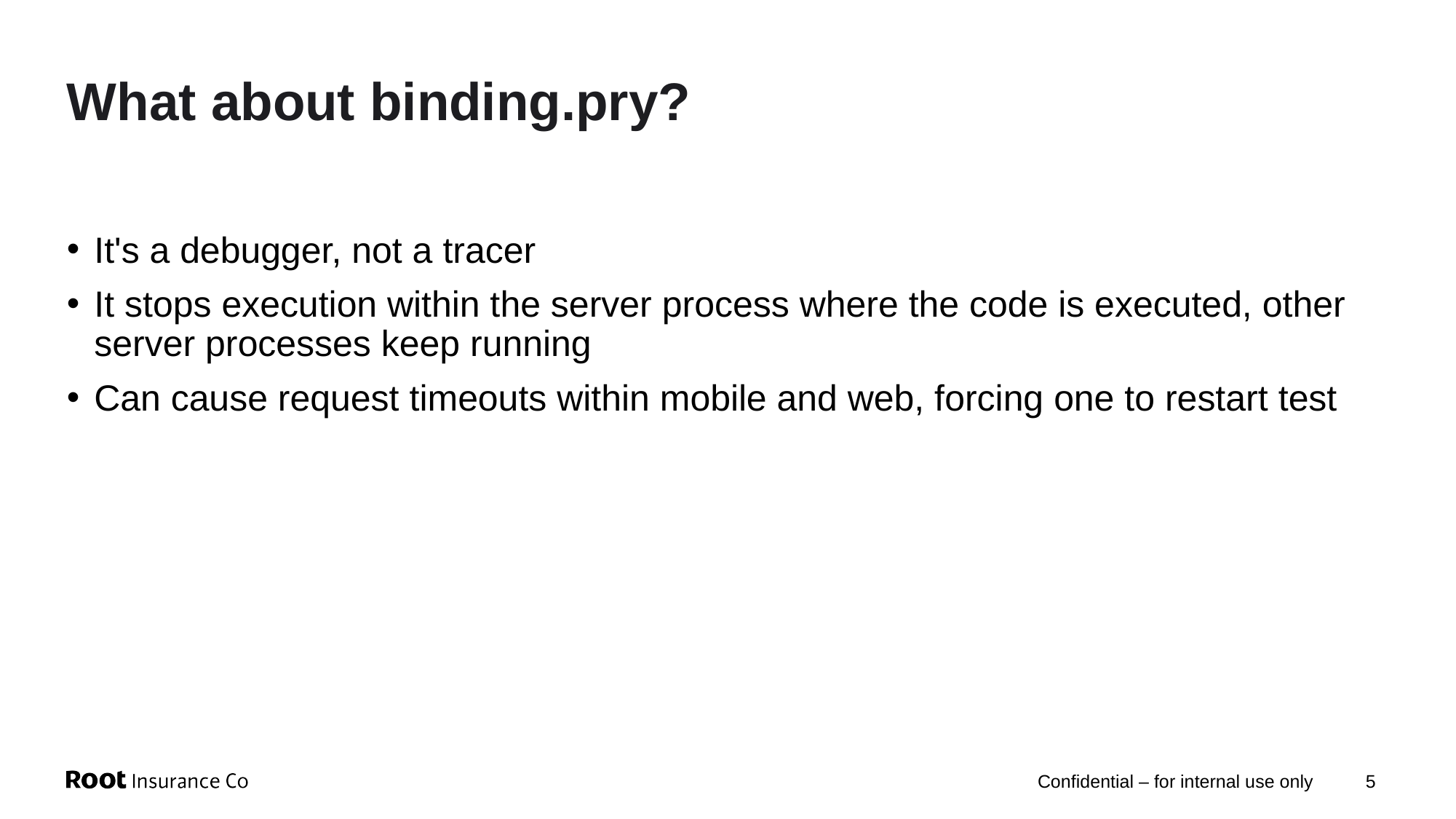

# What about binding.pry?
It's a debugger, not a tracer
It stops execution within the server process where the code is executed, other server processes keep running
Can cause request timeouts within mobile and web, forcing one to restart test

Confidential – for internal use only
5